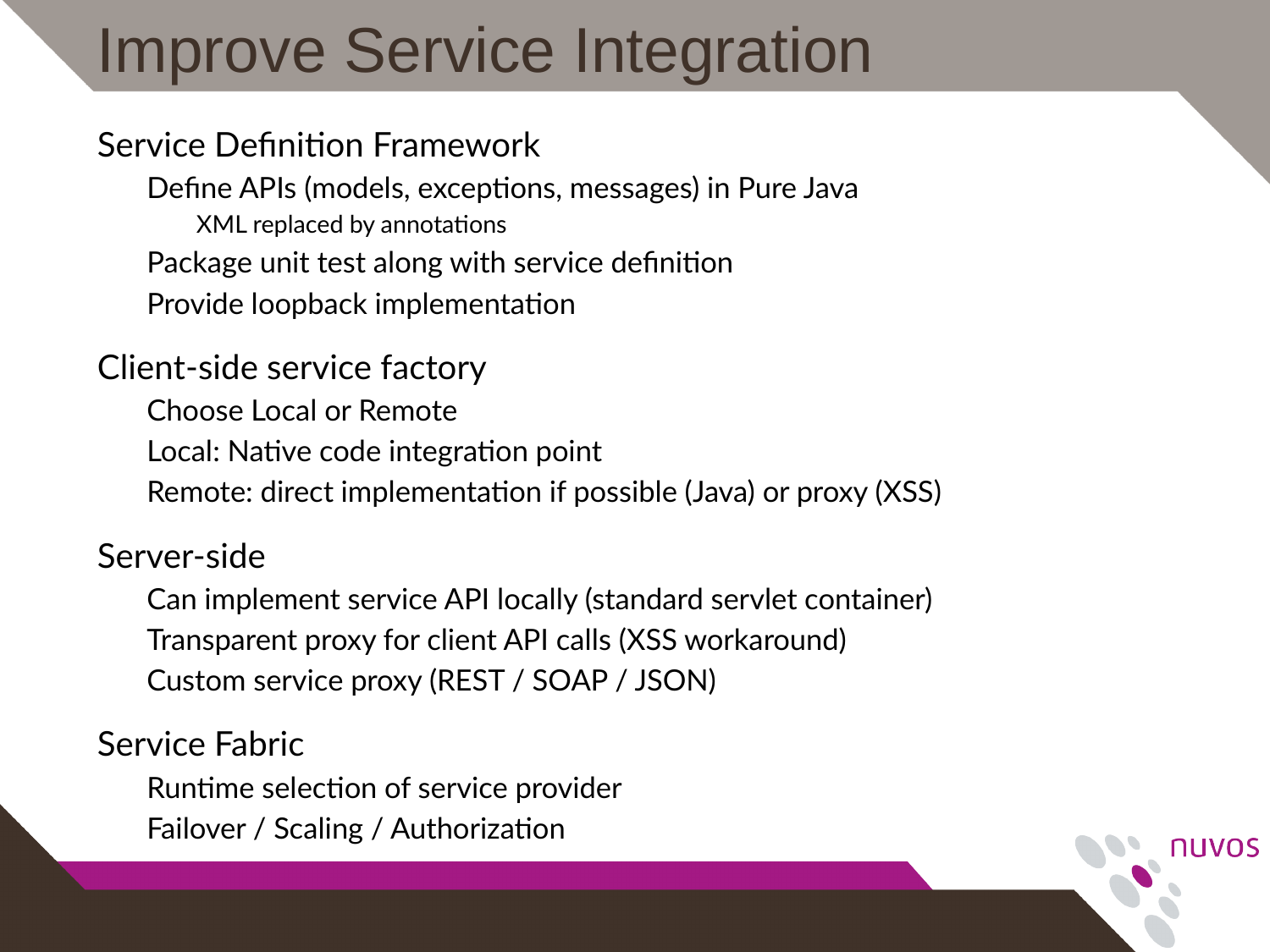

# Improve Service Integration
Service Definition Framework
Define APIs (models, exceptions, messages) in Pure Java
XML replaced by annotations
Package unit test along with service definition
Provide loopback implementation

Client-side service factory
Choose Local or Remote
Local: Native code integration point
Remote: direct implementation if possible (Java) or proxy (XSS)

Server-side
Can implement service API locally (standard servlet container)
Transparent proxy for client API calls (XSS workaround)
Custom service proxy (REST / SOAP / JSON)

Service Fabric
Runtime selection of service provider
Failover / Scaling / Authorization